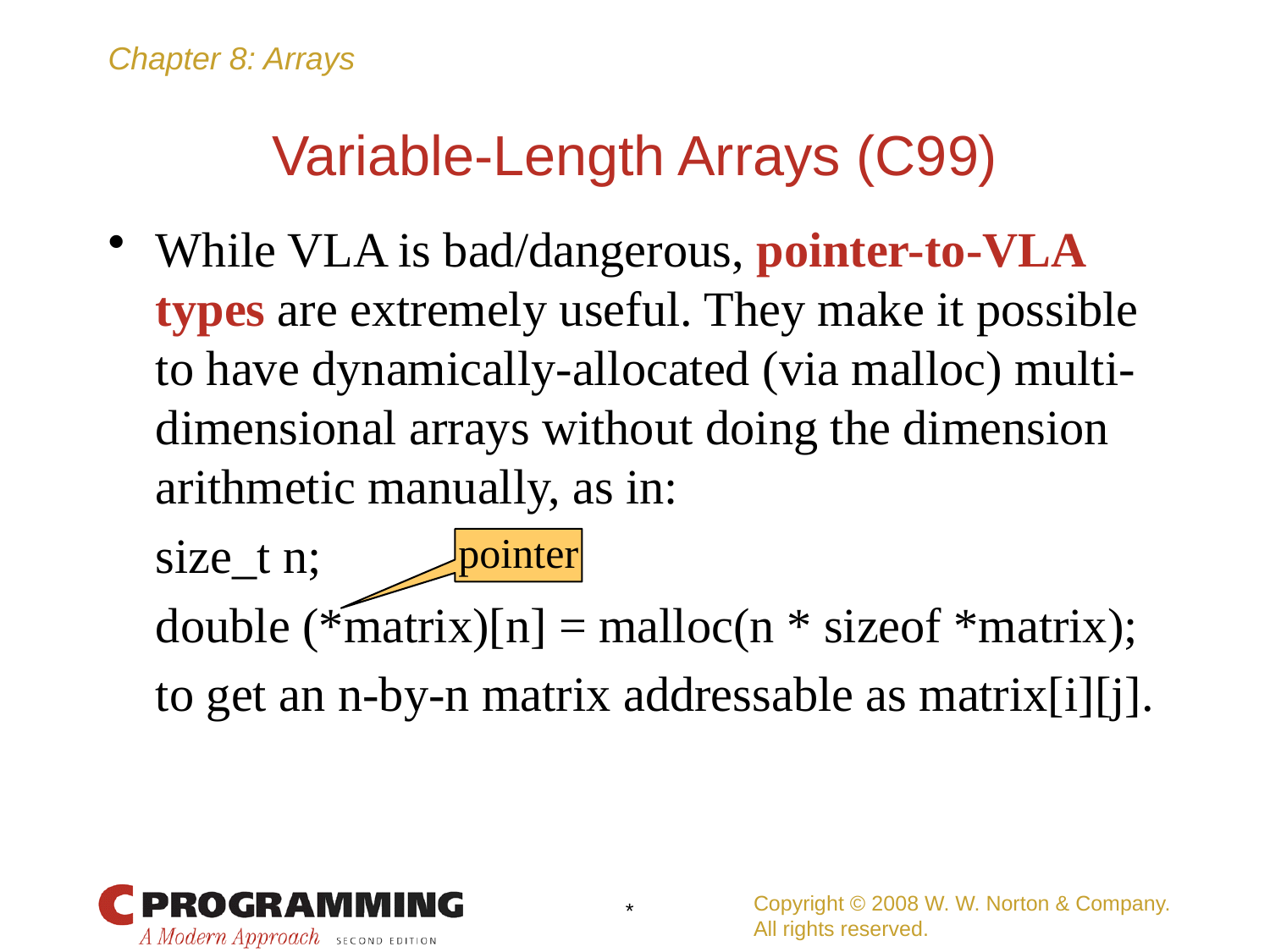

# Variable-Length Arrays (C99)
While VLA is bad/dangerous, pointer-to-VLA types are extremely useful. They make it possible to have dynamically-allocated (via malloc) multi-dimensional arrays without doing the dimension arithmetic manually, as in:
	size_t n;
	double (*matrix)[n] = malloc(n * sizeof *matrix);
	to get an n-by-n matrix addressable as matrix[i][j].
pointer
Copyright © 2008 W. W. Norton & Company.
All rights reserved.
*